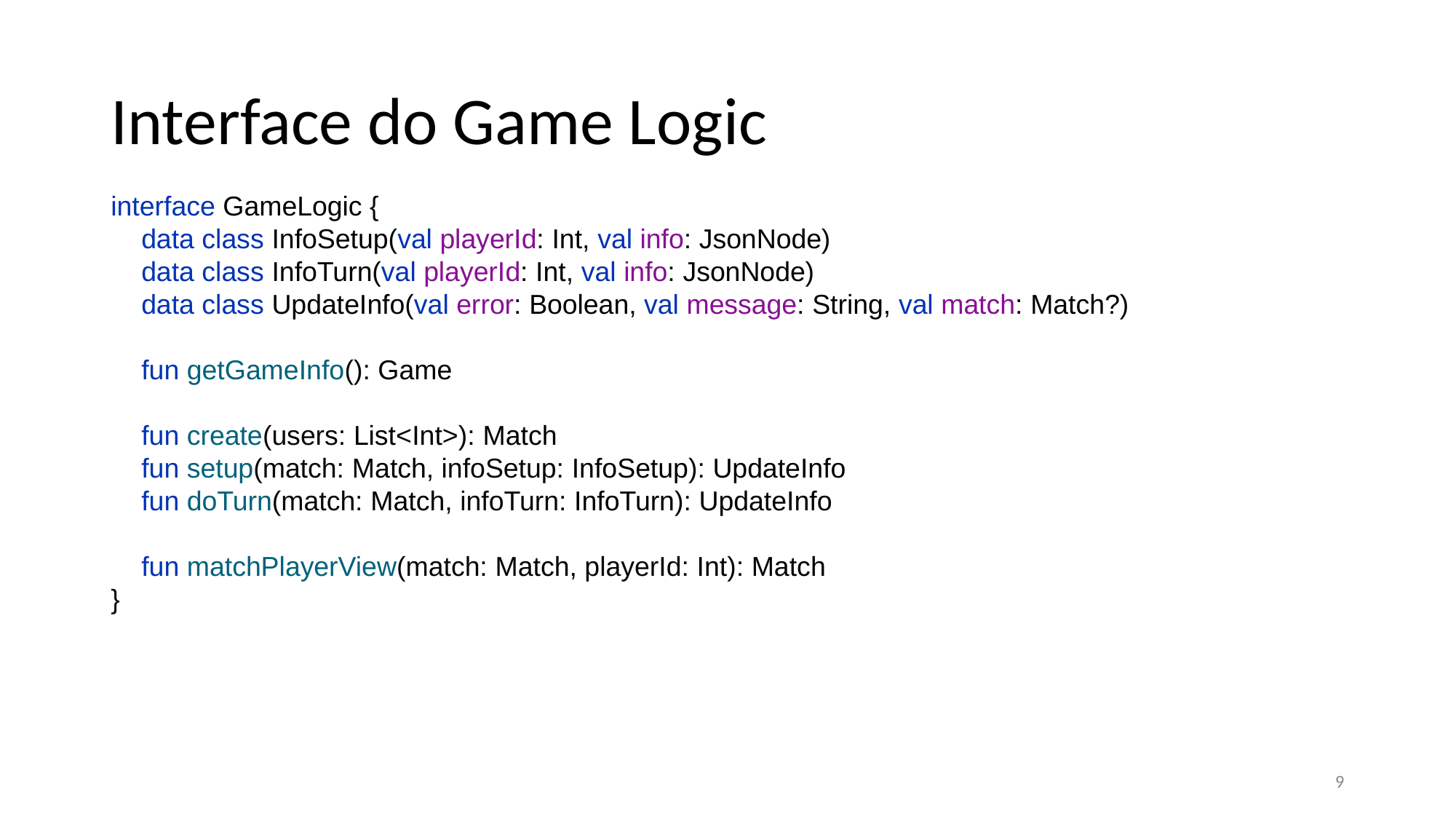

# Interface do Game Logic
interface GameLogic {
    data class InfoSetup(val playerId: Int, val info: JsonNode)
    data class InfoTurn(val playerId: Int, val info: JsonNode)
    data class UpdateInfo(val error: Boolean, val message: String, val match: Match?)
    fun getGameInfo(): Game

    fun create(users: List<Int>): Match
    fun setup(match: Match, infoSetup: InfoSetup): UpdateInfo
    fun doTurn(match: Match, infoTurn: InfoTurn): UpdateInfo
    fun matchPlayerView(match: Match, playerId: Int): Match
}
9